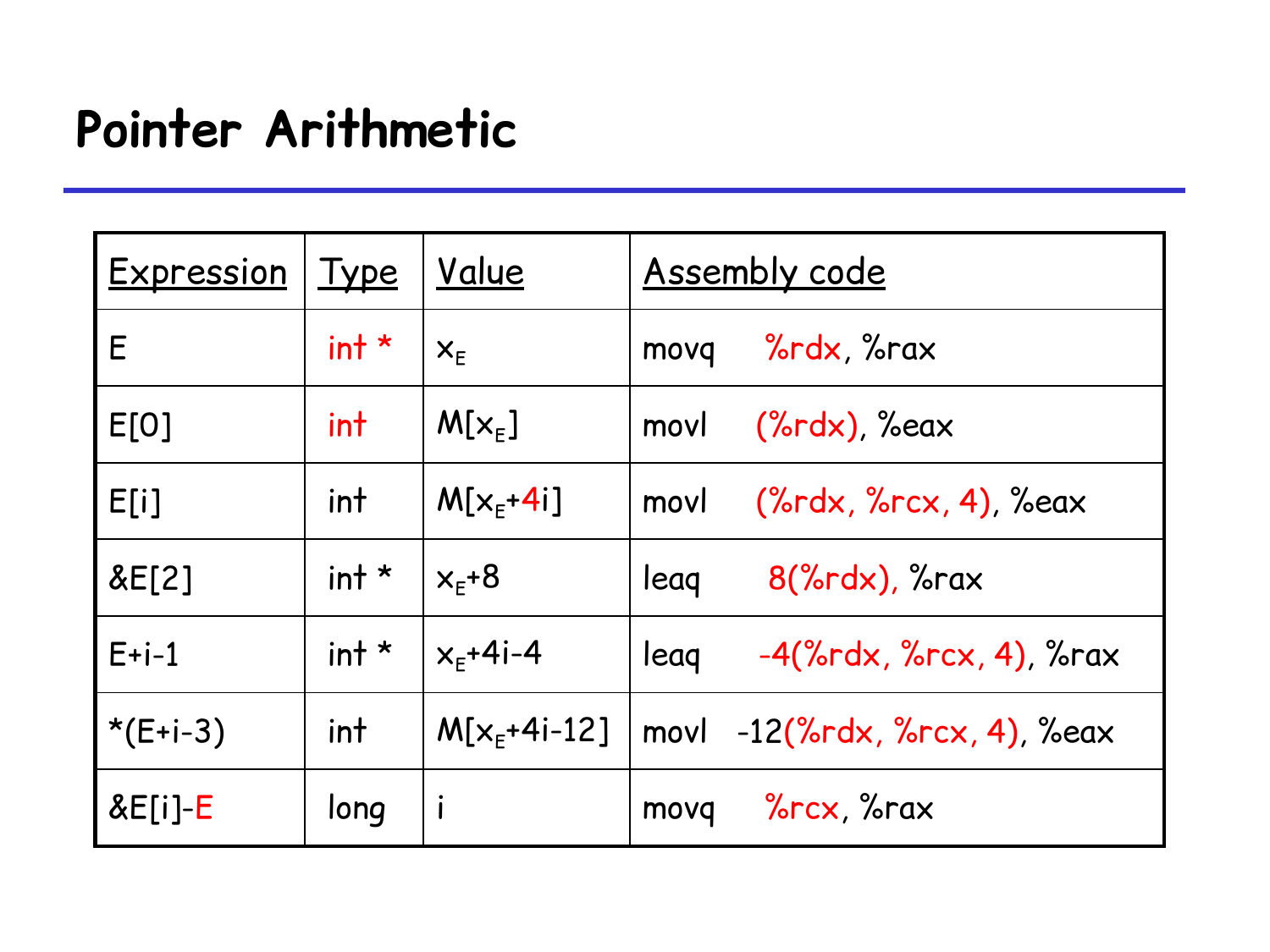

# Pointer Arithmetic
| Expression | Type | Value | Assembly code |
| --- | --- | --- | --- |
| E | int \* | xE | movq %rdx, %rax |
| E[0] | int | M[xE] | movl (%rdx), %eax |
| E[i] | int | M[xE+4i] | movl (%rdx, %rcx, 4), %eax |
| &E[2] | int \* | xE+8 | leaq 8(%rdx), %rax |
| E+i-1 | int \* | xE+4i-4 | leaq -4(%rdx, %rcx, 4), %rax |
| \*(E+i-3) | int | M[xE+4i-12] | movl -12(%rdx, %rcx, 4), %eax |
| &E[i]-E | long | i | movq %rcx, %rax |
10